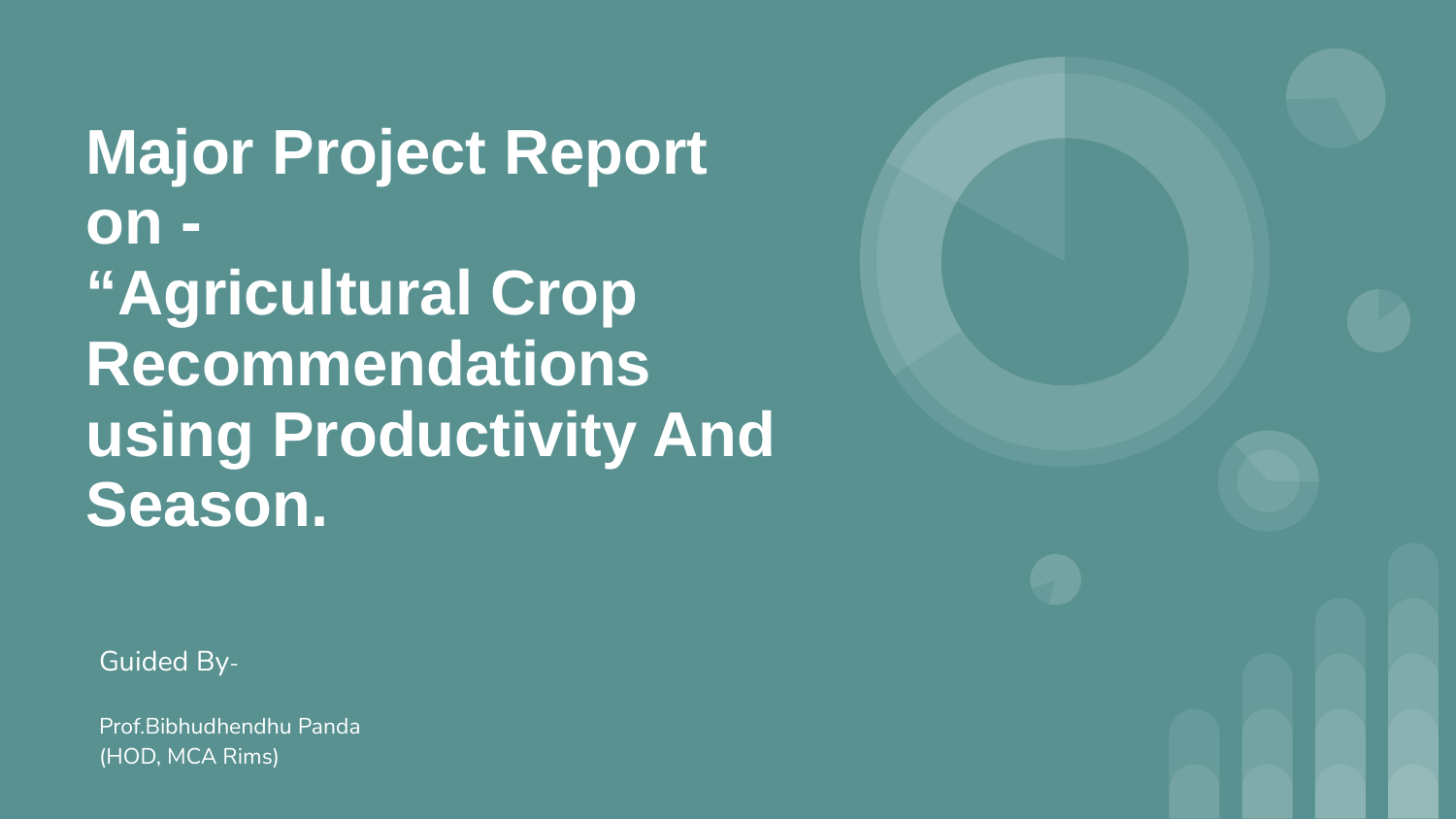

# Major Project Report on -
“Agricultural Crop Recommendations using Productivity And Season.
Guided By-

Prof.Bibhudhendhu Panda
(HOD, MCA Rims)